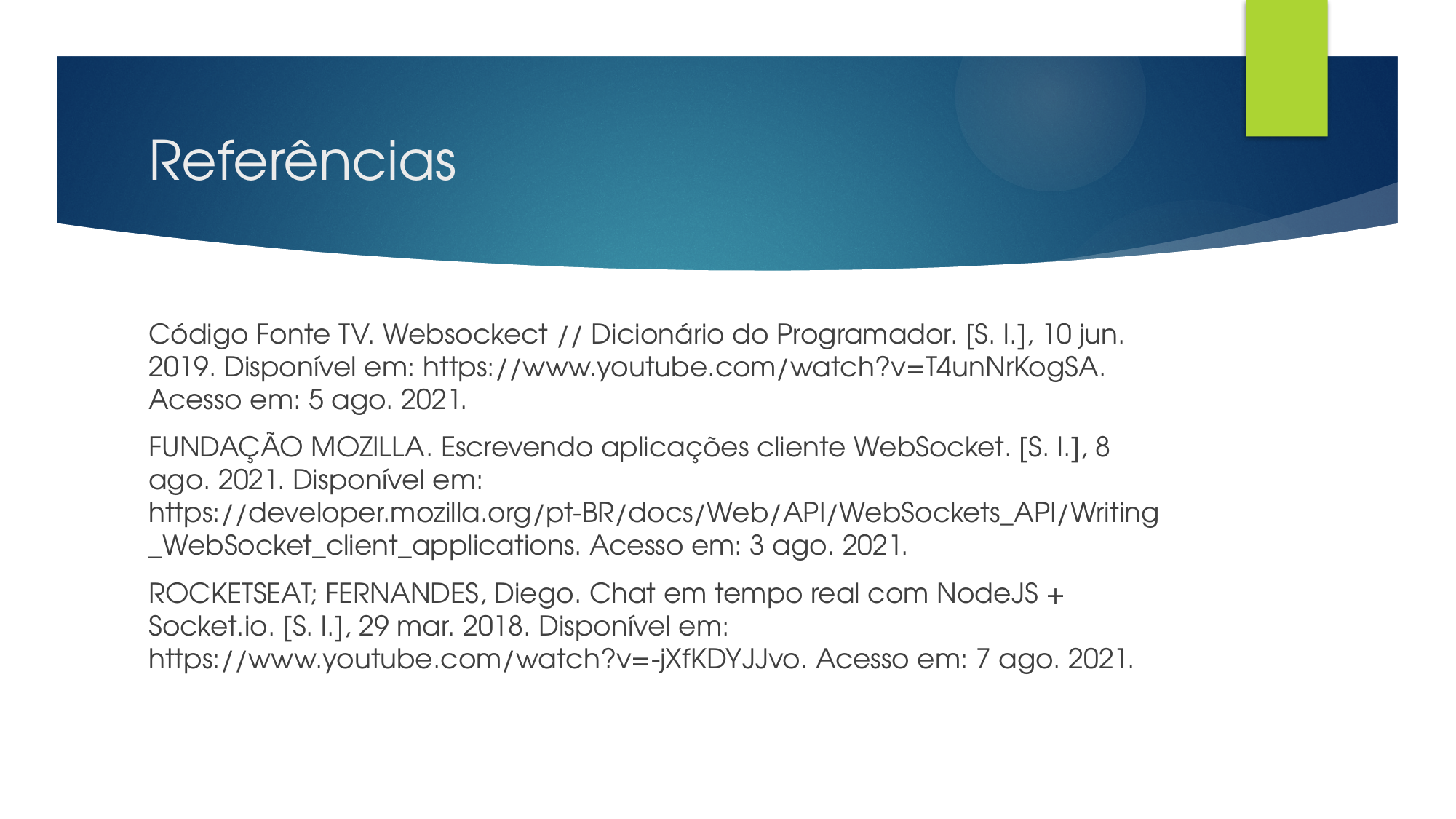

# Referências
Código Fonte TV. Websockect // Dicionário do Programador. [S. l.], 10 jun. 2019. Disponível em: https://www.youtube.com/watch?v=T4unNrKogSA. Acesso em: 5 ago. 2021.
FUNDAÇÃO MOZILLA. Escrevendo aplicações cliente WebSocket. [S. l.], 8 ago. 2021. Disponível em: https://developer.mozilla.org/pt-BR/docs/Web/API/WebSockets_API/Writing_WebSocket_client_applications. Acesso em: 3 ago. 2021.
ROCKETSEAT; FERNANDES, Diego. Chat em tempo real com NodeJS + Socket.io. [S. l.], 29 mar. 2018. Disponível em: https://www.youtube.com/watch?v=-jXfKDYJJvo. Acesso em: 7 ago. 2021.